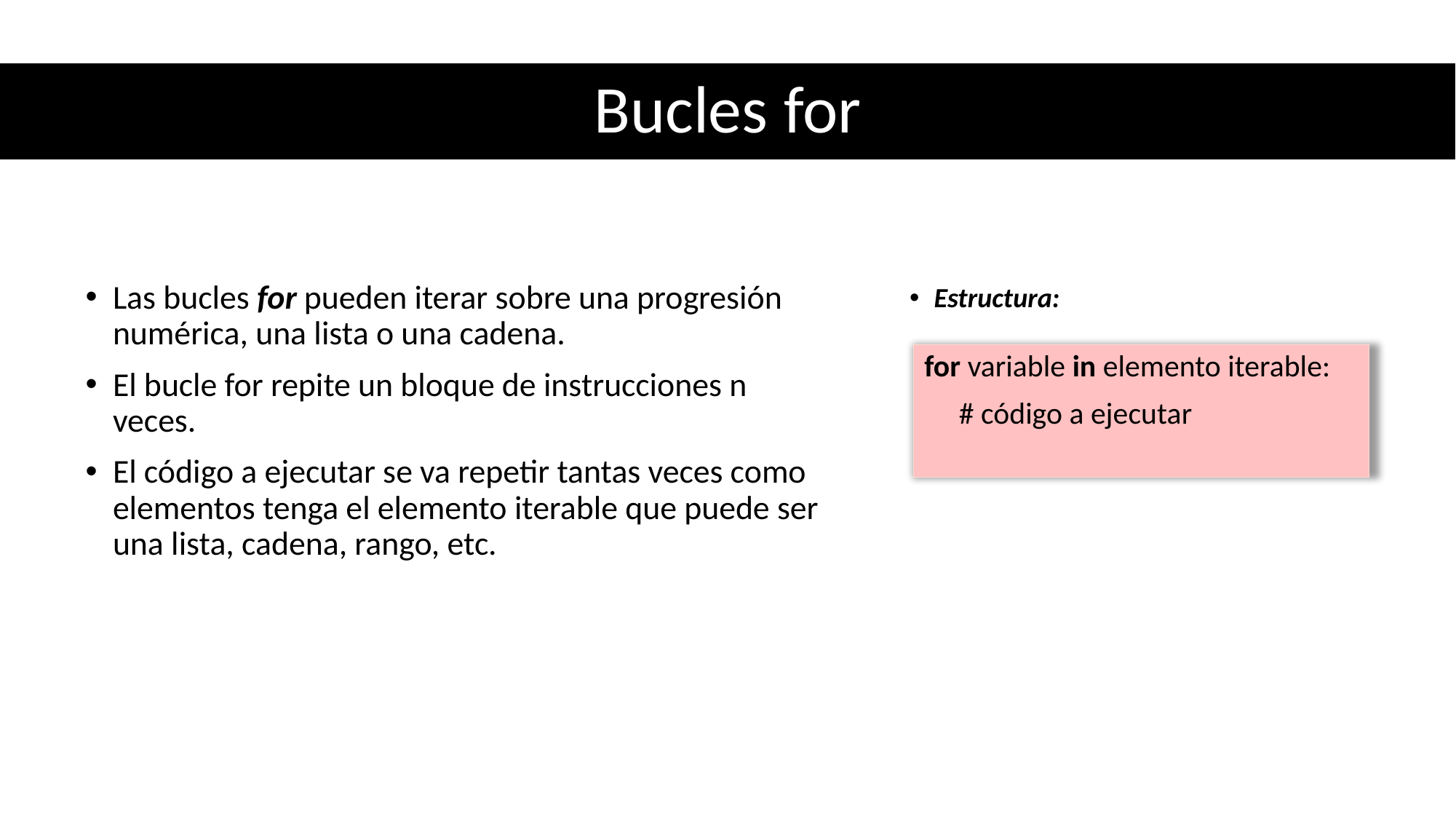

# Bucles for

Las bucles for pueden iterar sobre una progresión numérica, una lista o una cadena.
El bucle for repite un bloque de instrucciones n veces.
El código a ejecutar se va repetir tantas veces como elementos tenga el elemento iterable que puede ser una lista, cadena, rango, etc.

Estructura:

for variable in elemento iterable:
     # código a ejecutar